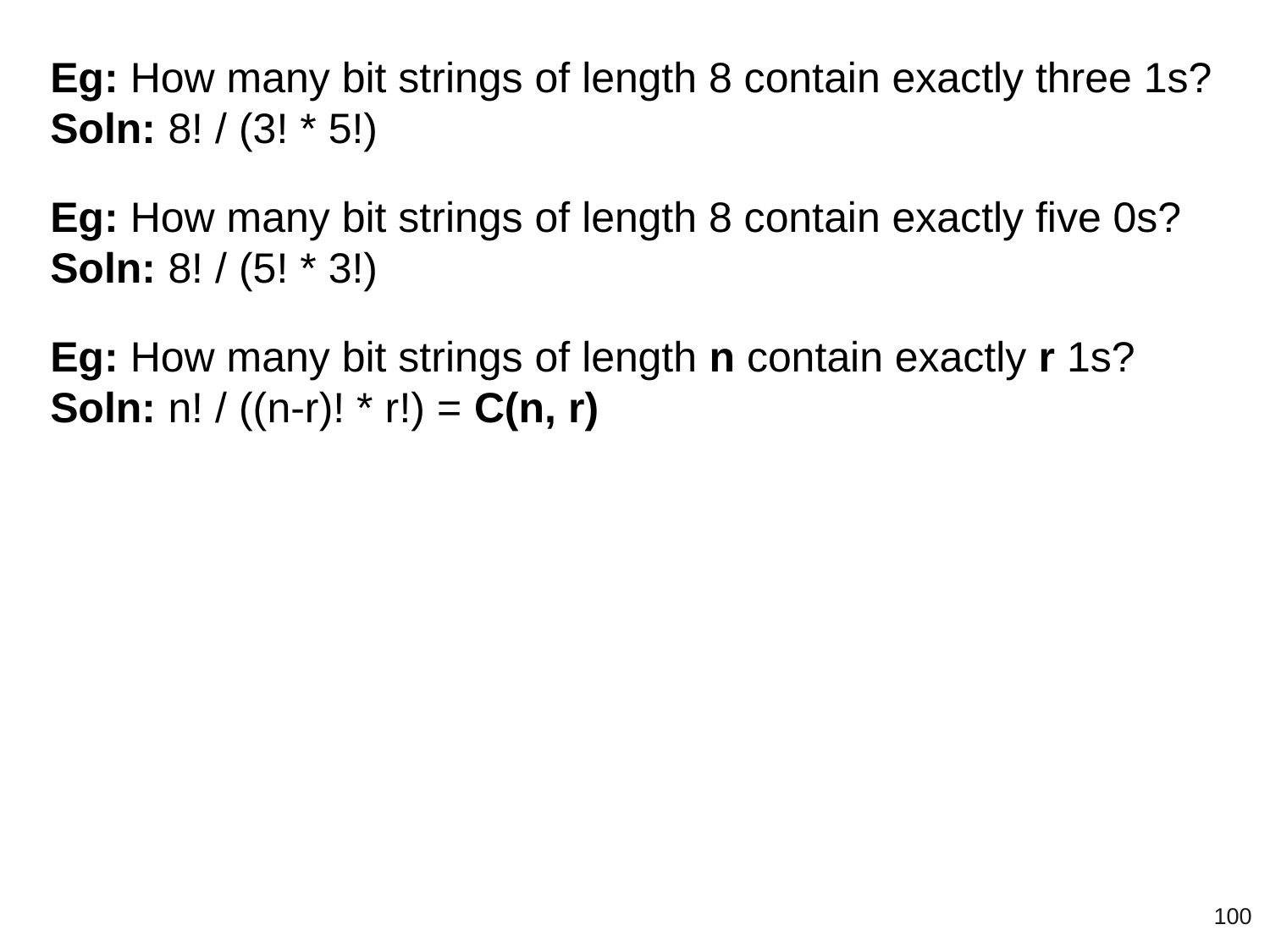

Eg: How many bit strings of length 8 contain exactly three 1s?
Soln: 8! / (3! * 5!)

Eg: How many bit strings of length 8 contain exactly five 0s?
Soln: 8! / (5! * 3!)

Eg: How many bit strings of length n contain exactly r 1s?
Soln: n! / ((n-r)! * r!) = C(n, r)
100